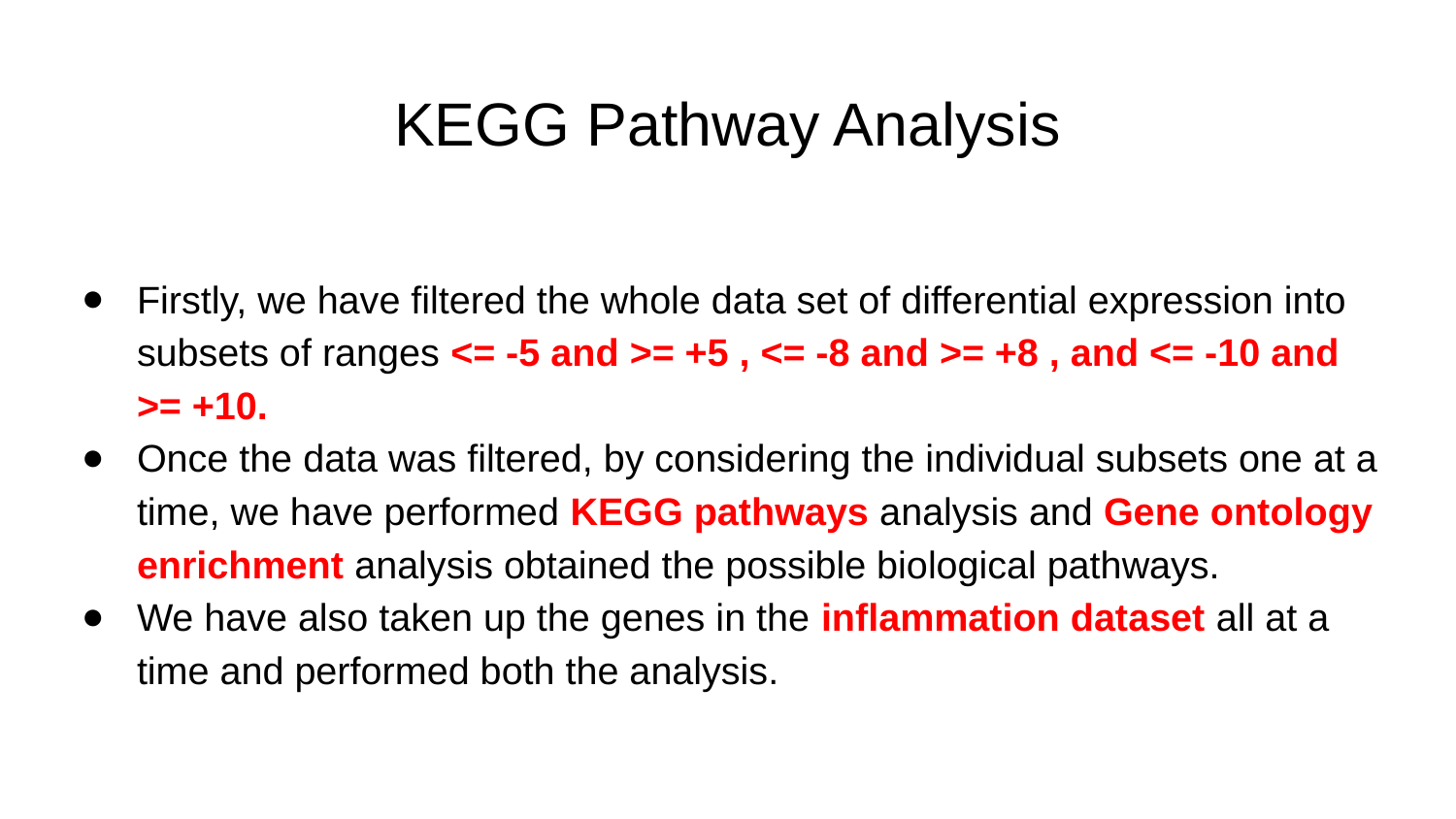

# KEGG Pathway Analysis

Firstly, we have filtered the whole data set of differential expression into subsets of ranges <= -5 and >= +5 , <= -8 and >= +8 , and <= -10 and >= +10.
Once the data was filtered, by considering the individual subsets one at a time, we have performed KEGG pathways analysis and Gene ontology enrichment analysis obtained the possible biological pathways.
We have also taken up the genes in the inflammation dataset all at a time and performed both the analysis.